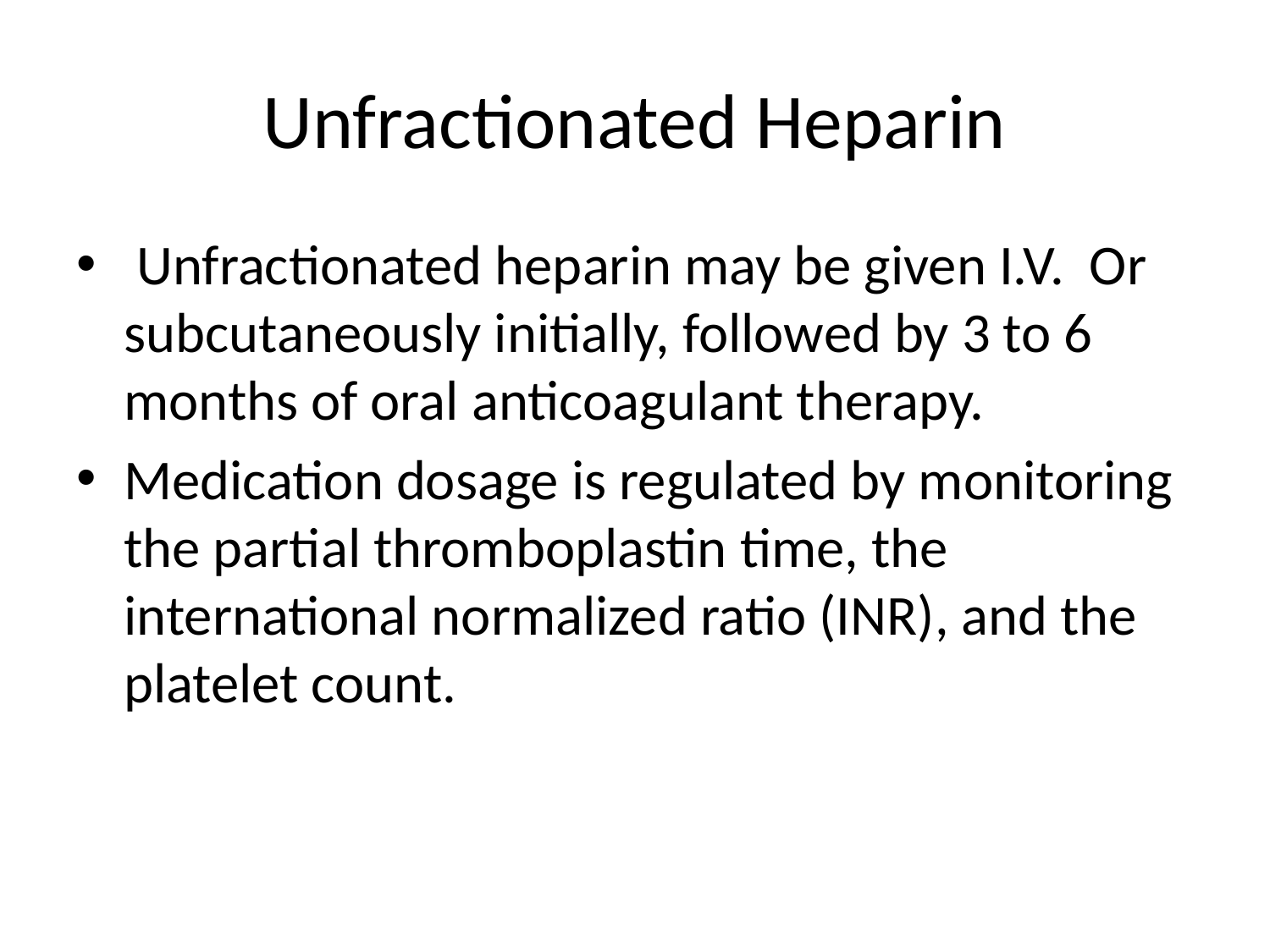

# Unfractionated Heparin
 Unfractionated heparin may be given I.V.  Or subcutaneously initially, followed by 3 to 6 months of oral anticoagulant therapy.
Medication dosage is regulated by monitoring the partial thromboplastin time, the international normalized ratio (INR), and the platelet count.